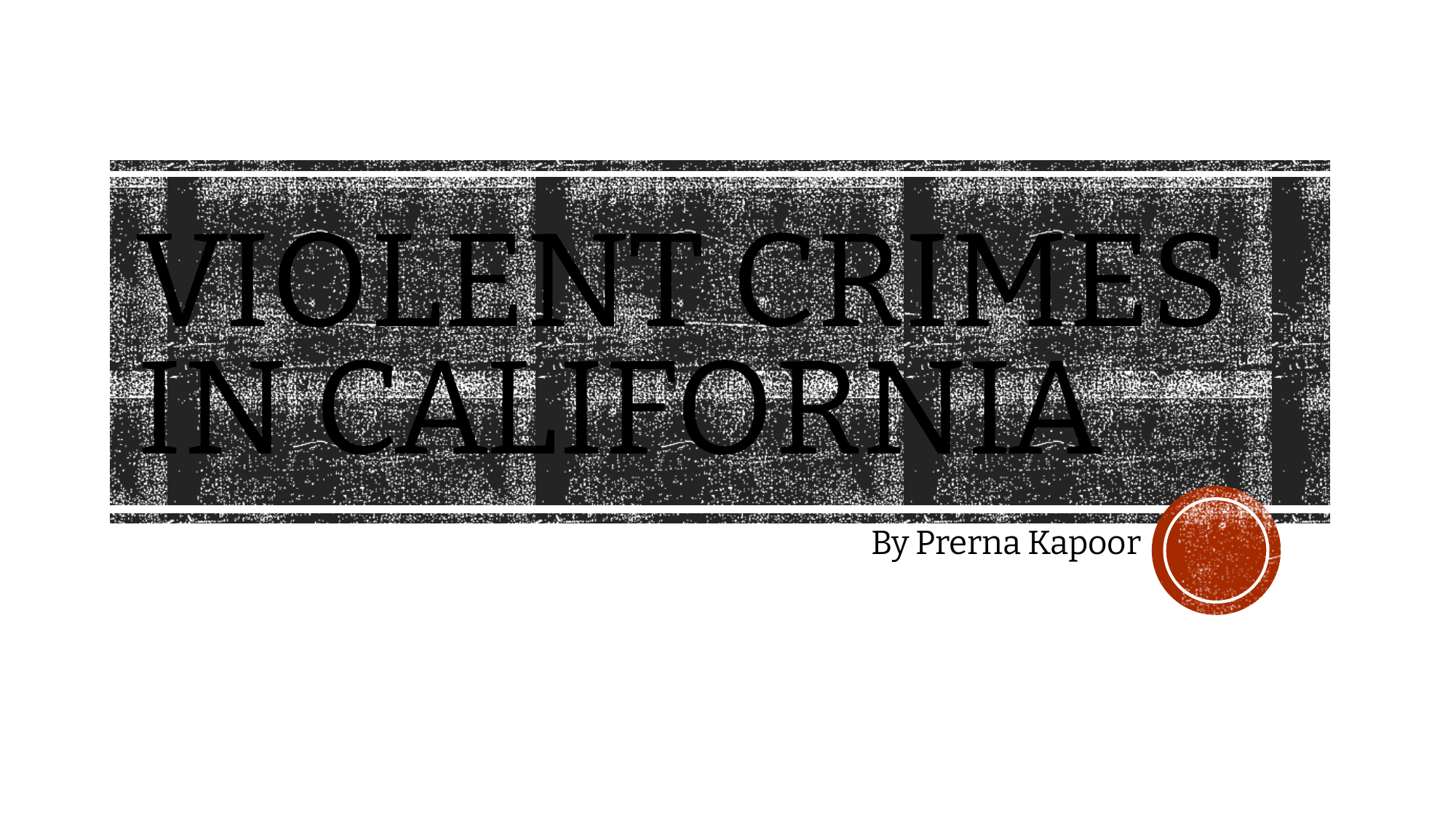

# Violent Crimes in California
By Prerna Kapoor